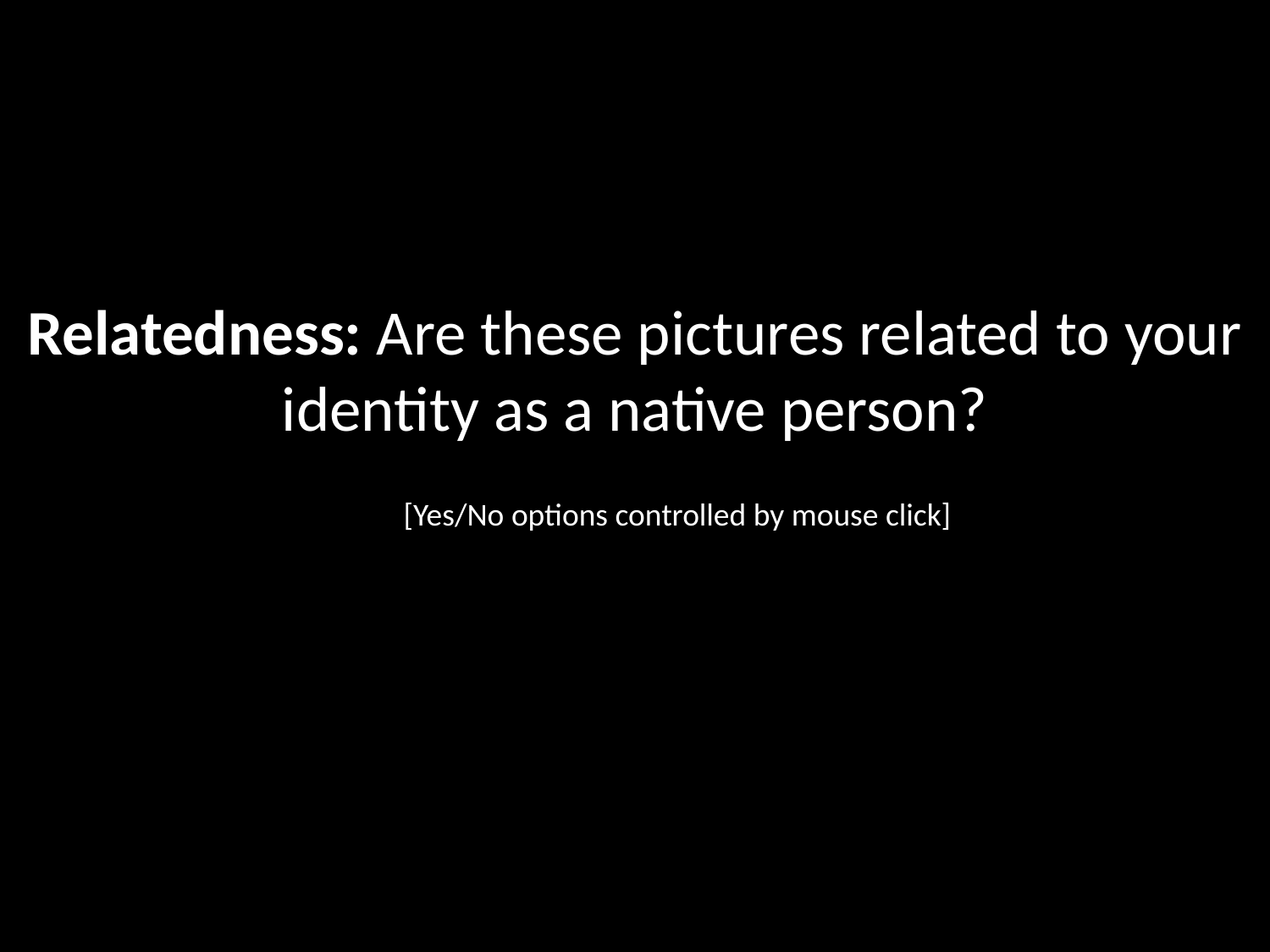

Relatedness: Are these pictures related to your identity as a native person?

[Yes/No options controlled by mouse click]